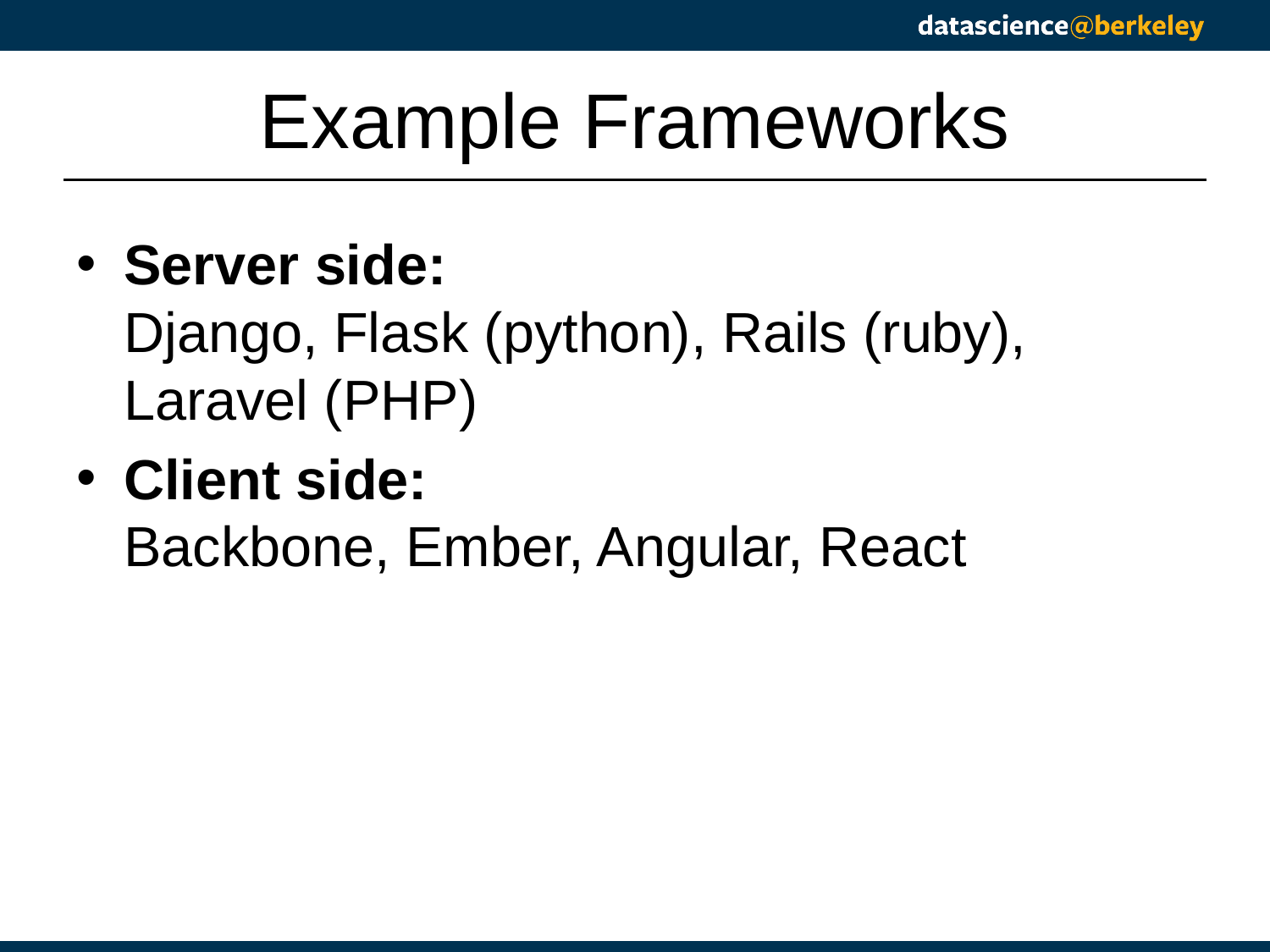

# Example Frameworks
Server side:
Django, Flask (python), Rails (ruby), Laravel (PHP)
Client side:
Backbone, Ember, Angular, React